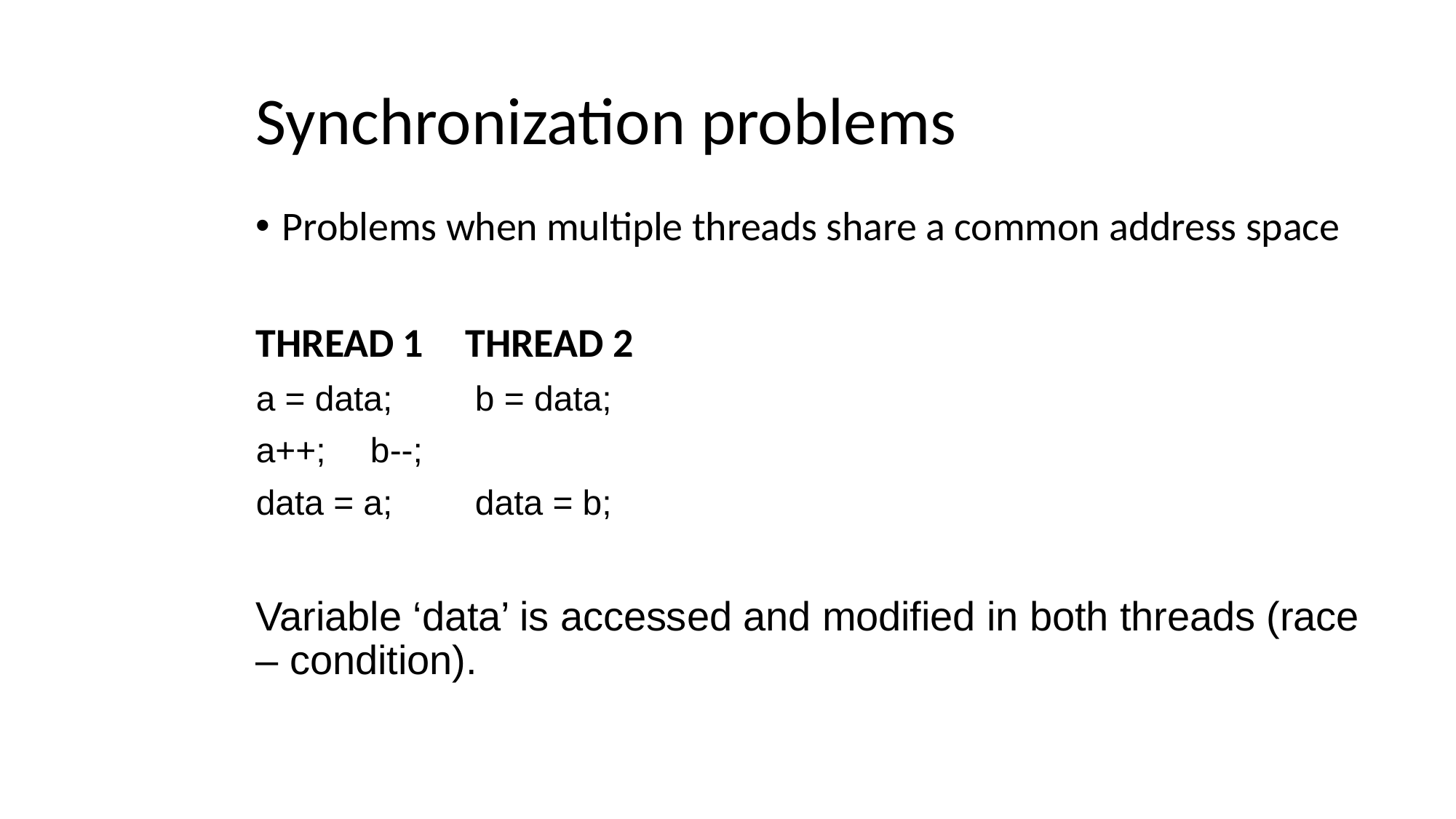

# Synchronization problems
Problems when multiple threads share a common address space

THREAD 1					THREAD 2
a = data;					 b = data;
a++; 						 b--;
data = a;  					 data = b;

Variable ‘data’ is accessed and modified in both threads (race – condition).